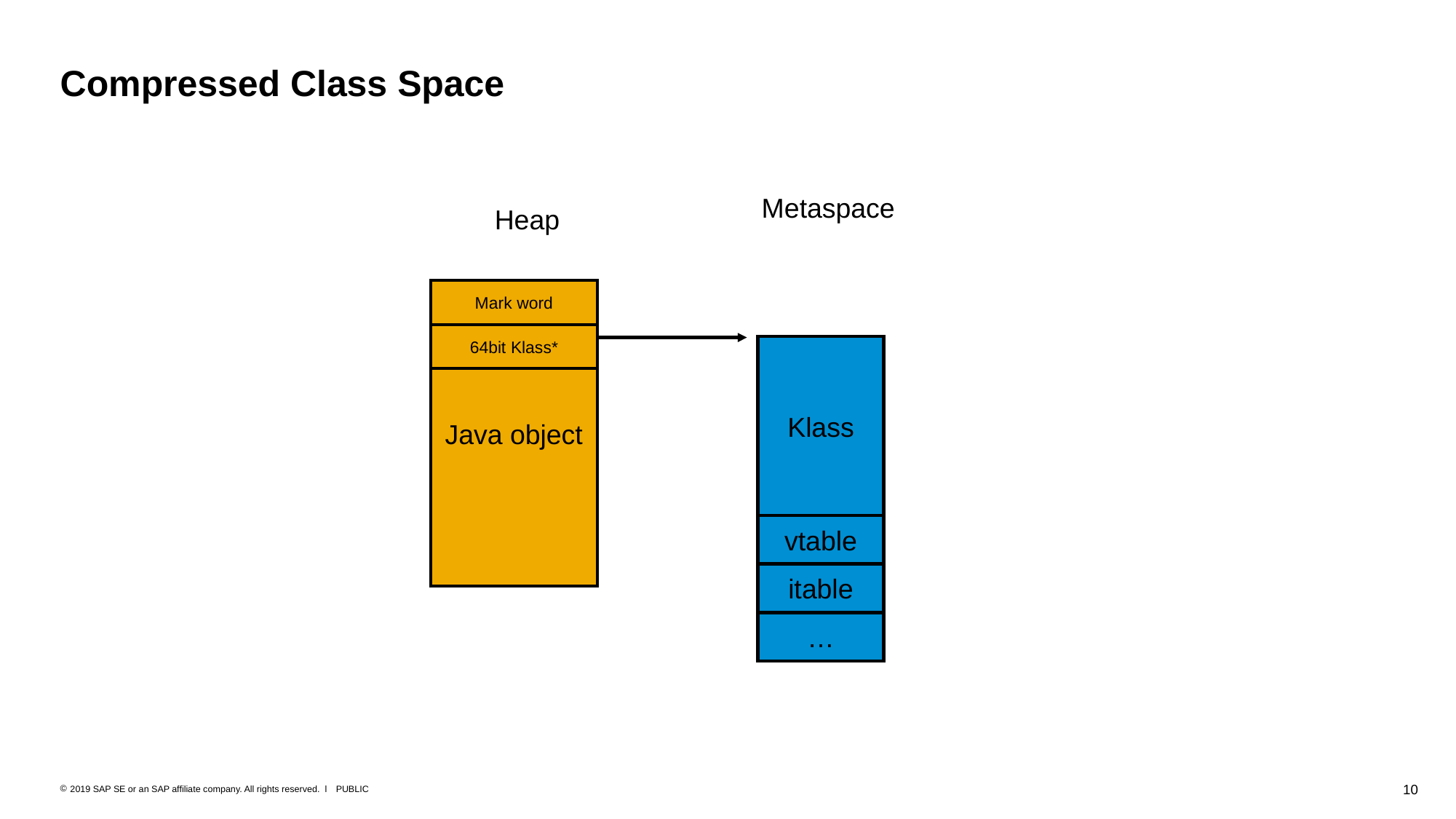

# Compressed Class Space
Metaspace
Heap
Java object
Mark word
64bit Klass*
Klass
vtable
itable
…